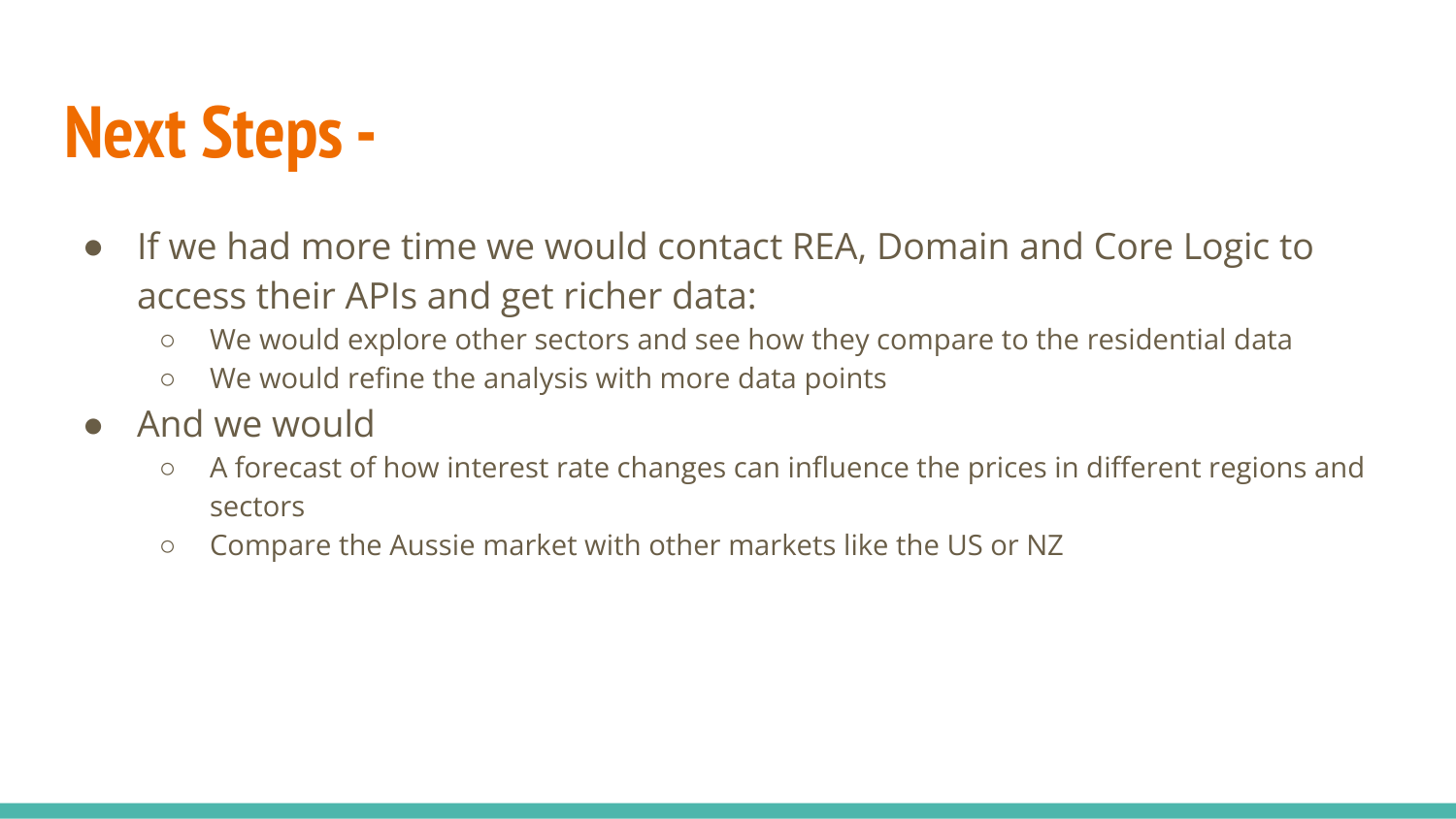

# Next Steps -
If we had more time we would contact REA, Domain and Core Logic to access their APIs and get richer data:
We would explore other sectors and see how they compare to the residential data
We would refine the analysis with more data points
And we would
A forecast of how interest rate changes can influence the prices in different regions and sectors
Compare the Aussie market with other markets like the US or NZ